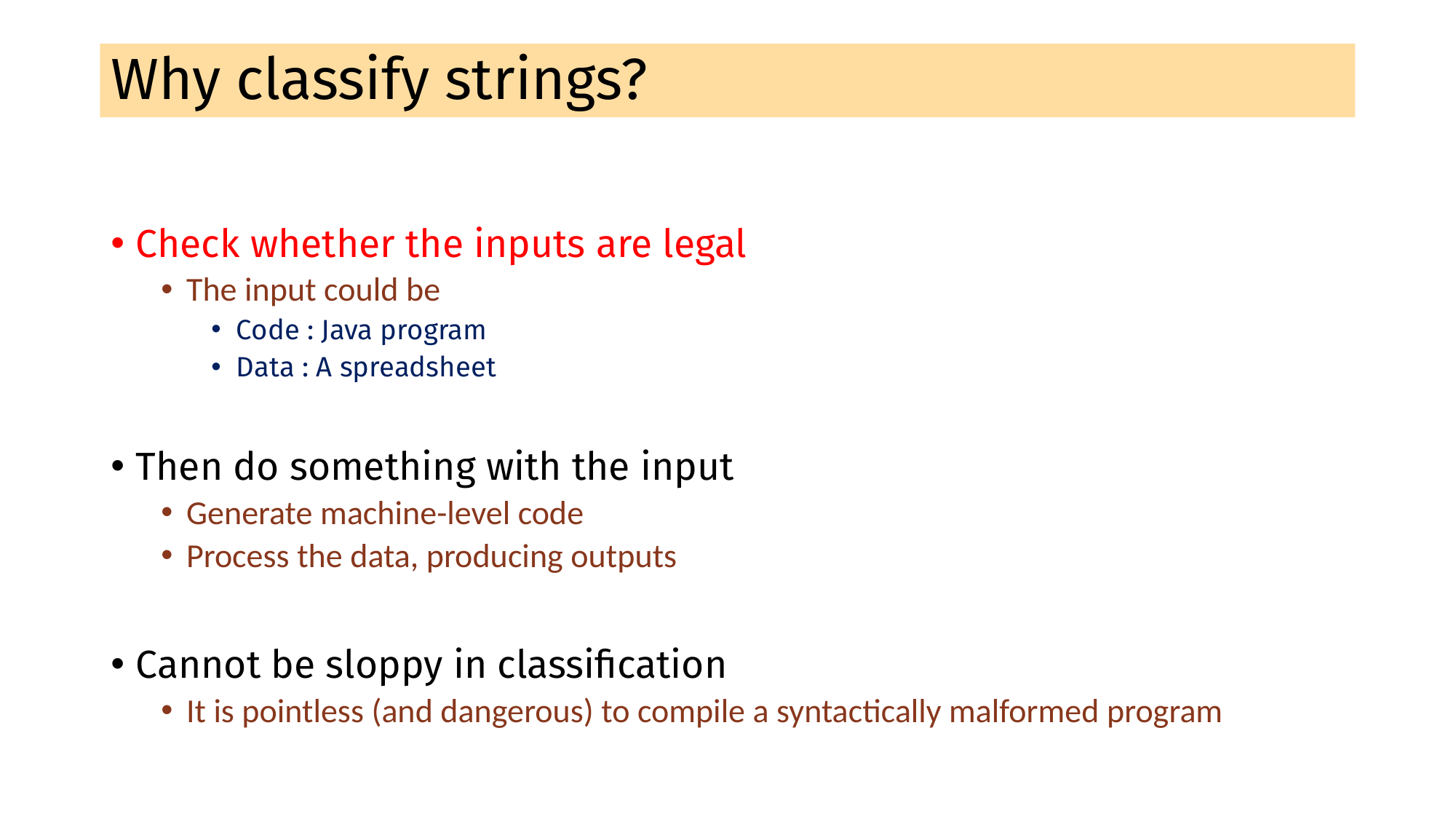

# Why classify strings?
Check whether the inputs are legal
The input could be
Code : Java program
Data : A spreadsheet

Then do something with the input
Generate machine-level code
Process the data, producing outputs

Cannot be sloppy in classification
It is pointless (and dangerous) to compile a syntactically malformed program